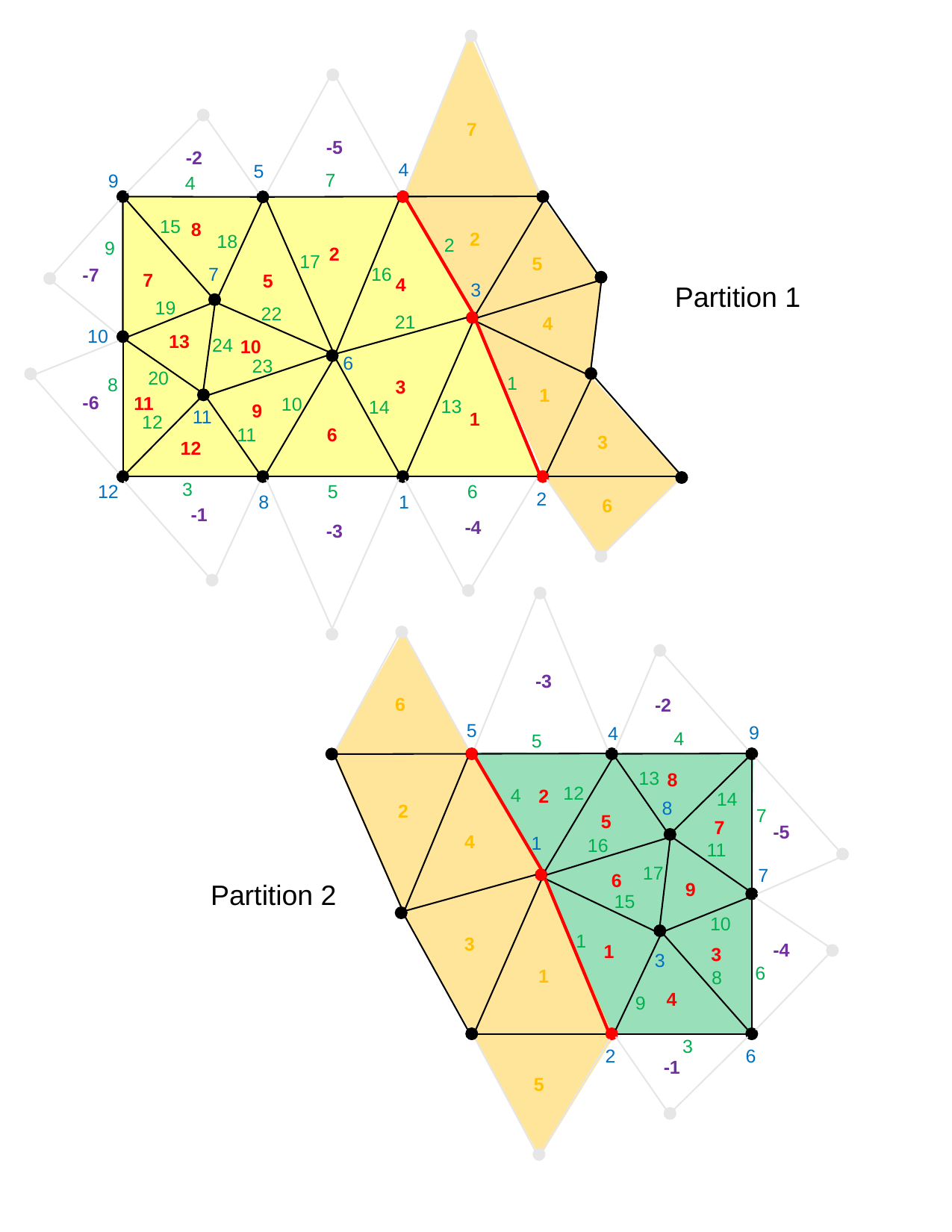

7
-5
-2
4
5
7
9
4

15
8
2
18
2
9
2
17
5
16
7
-7
7
5
4

3

19

22
21
4

10
13
24
10

6
23

20
1
8

3
1
-6
11
10
13

14
9
11
1
12
11
6
3
12

3

6
5
12
2
8
1
6
-1
-4
-3

Partition 1

-3
6
-2
5
9
4
4
5

13
8
12
4
2
14
8
2
7
5
7
-5
4
1
16

11

17
7
6

9
Partition 2
15

10

1

3
-4
1
3
3

6
1
8
4
9

3
6
2
-1
5